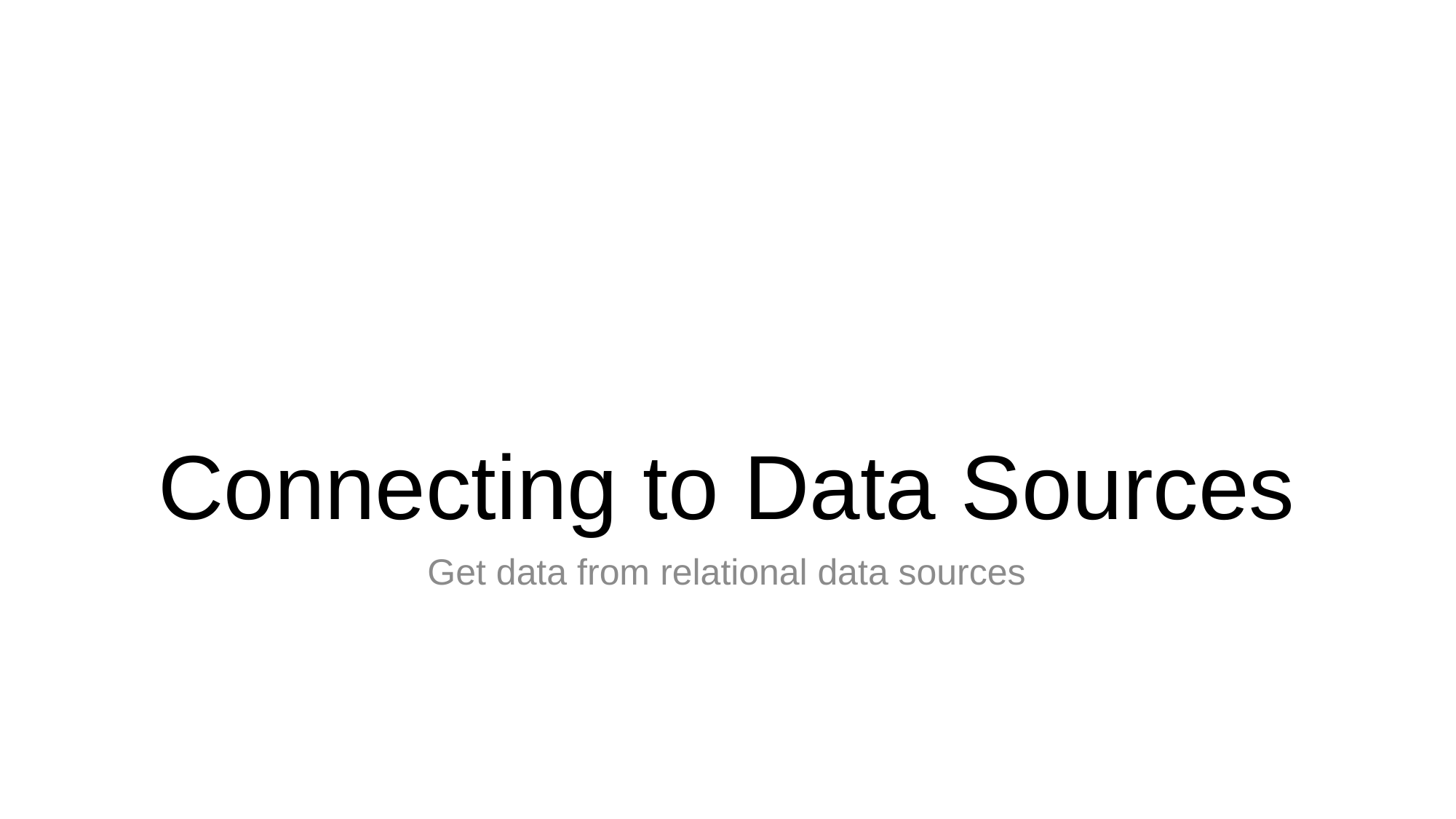

# Connecting to Data Sources
Get data from relational data sources